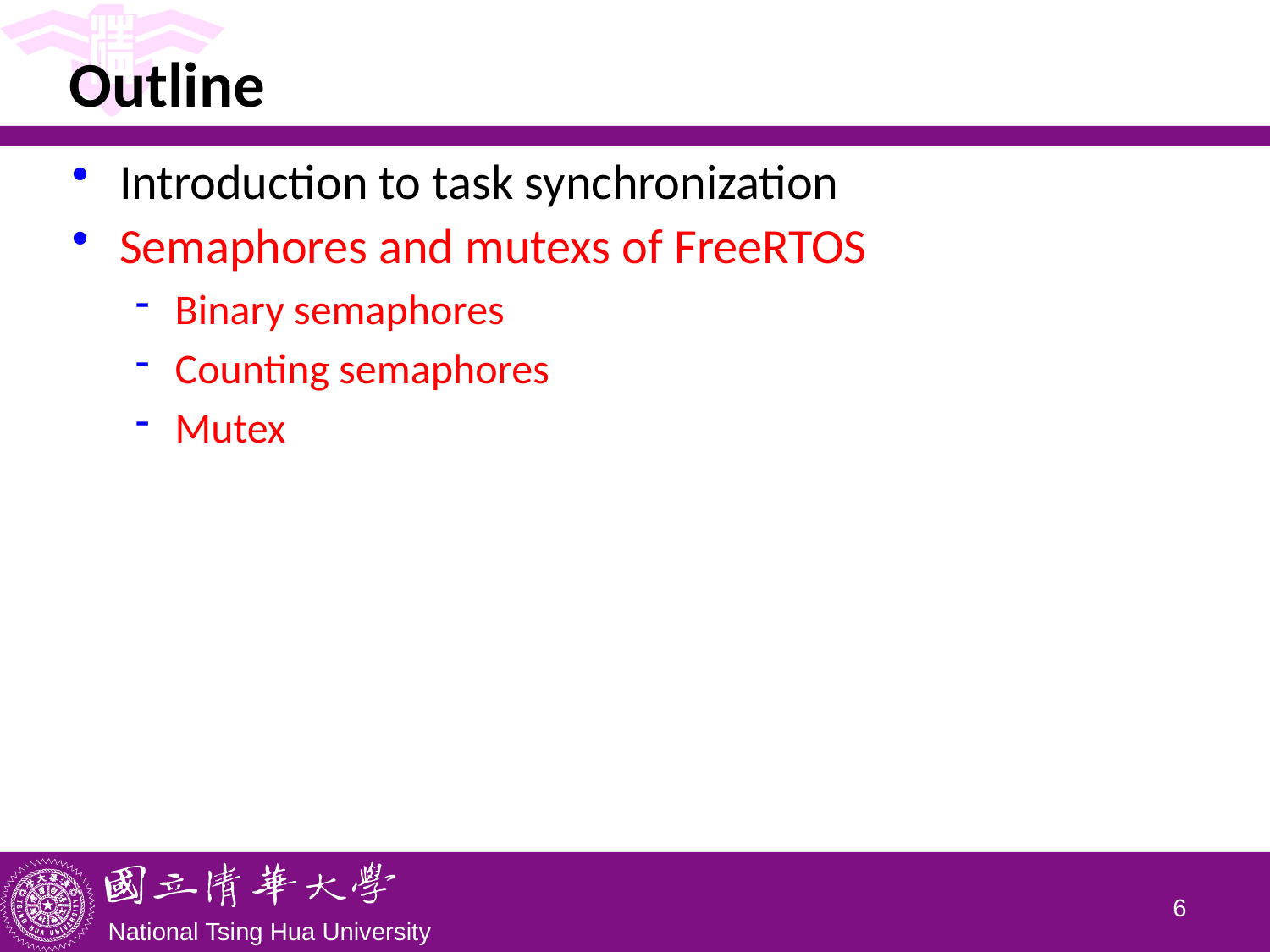

# Outline
Introduction to task synchronization
Semaphores and mutexs of FreeRTOS
Binary semaphores
Counting semaphores
Mutex

6